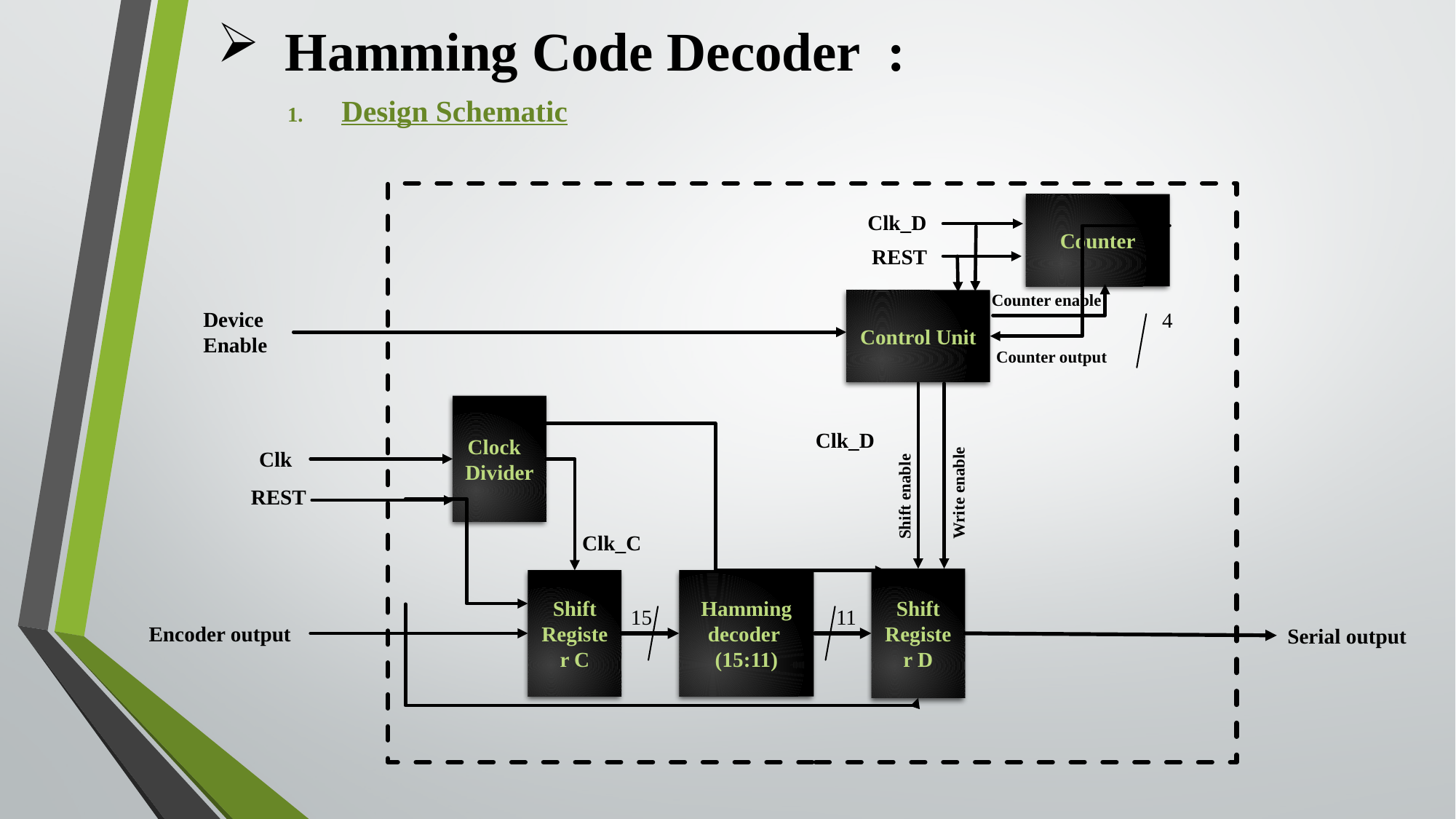

Hamming Code Decoder  :
Design Schematic
Counter

Clk_D
REST
Control Unit
Counter enable
Device Enable
4
Counter output
Clock   Divider
Clk_D
Clk
Shift enable
Write enable
REST
Clk_C
Hamming decoder  (15:11)
Shift Register D
Shift Register C
15
11
Encoder output
Serial output